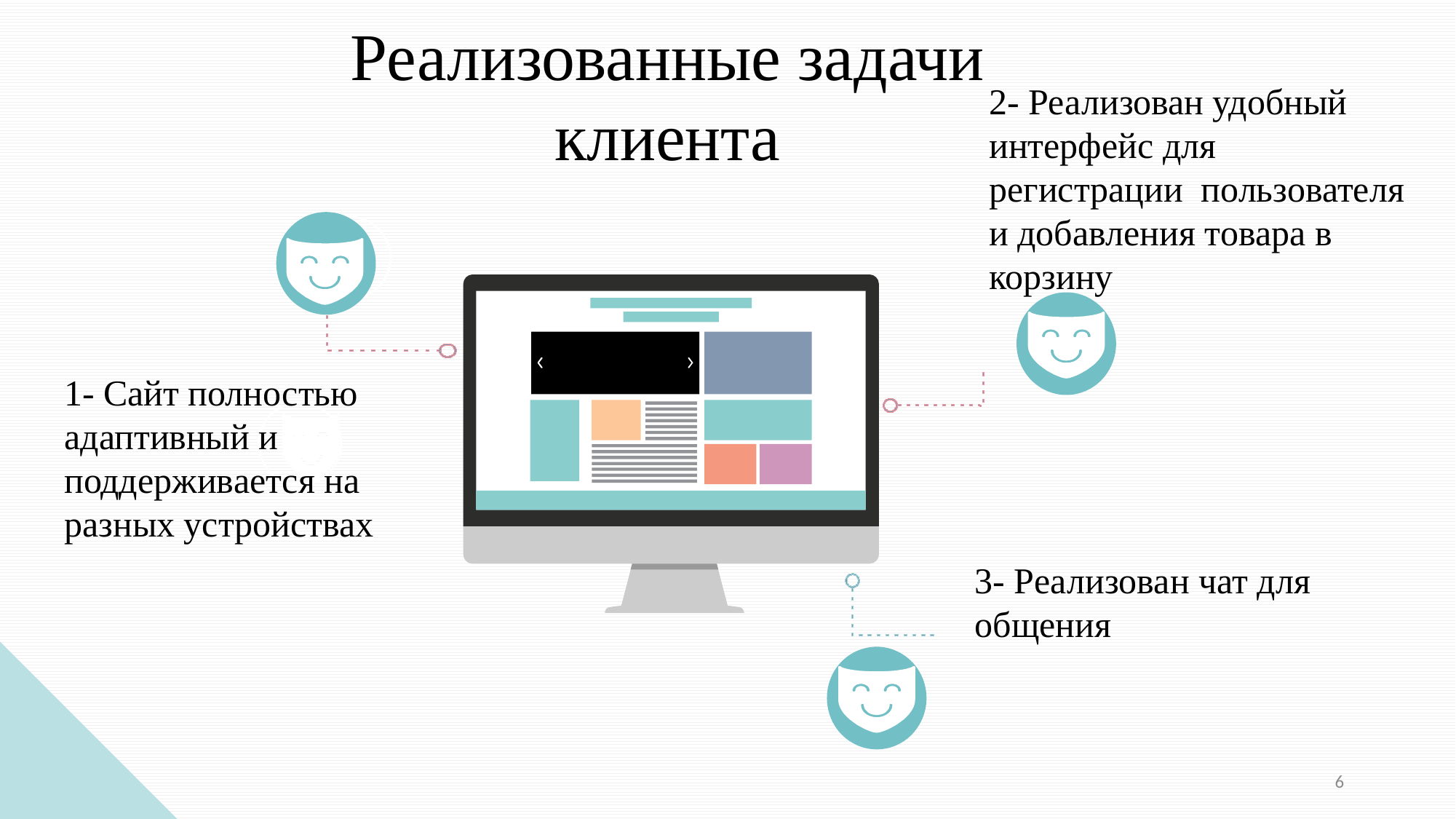

Реализованные задачи
клиента
2- Реализован удобный интерфейс для регистрации  пользователя и добавления товара в корзину

1- Сайт полностью адаптивный и поддерживается на разных устройствах

3- Реализован чат для общения

6